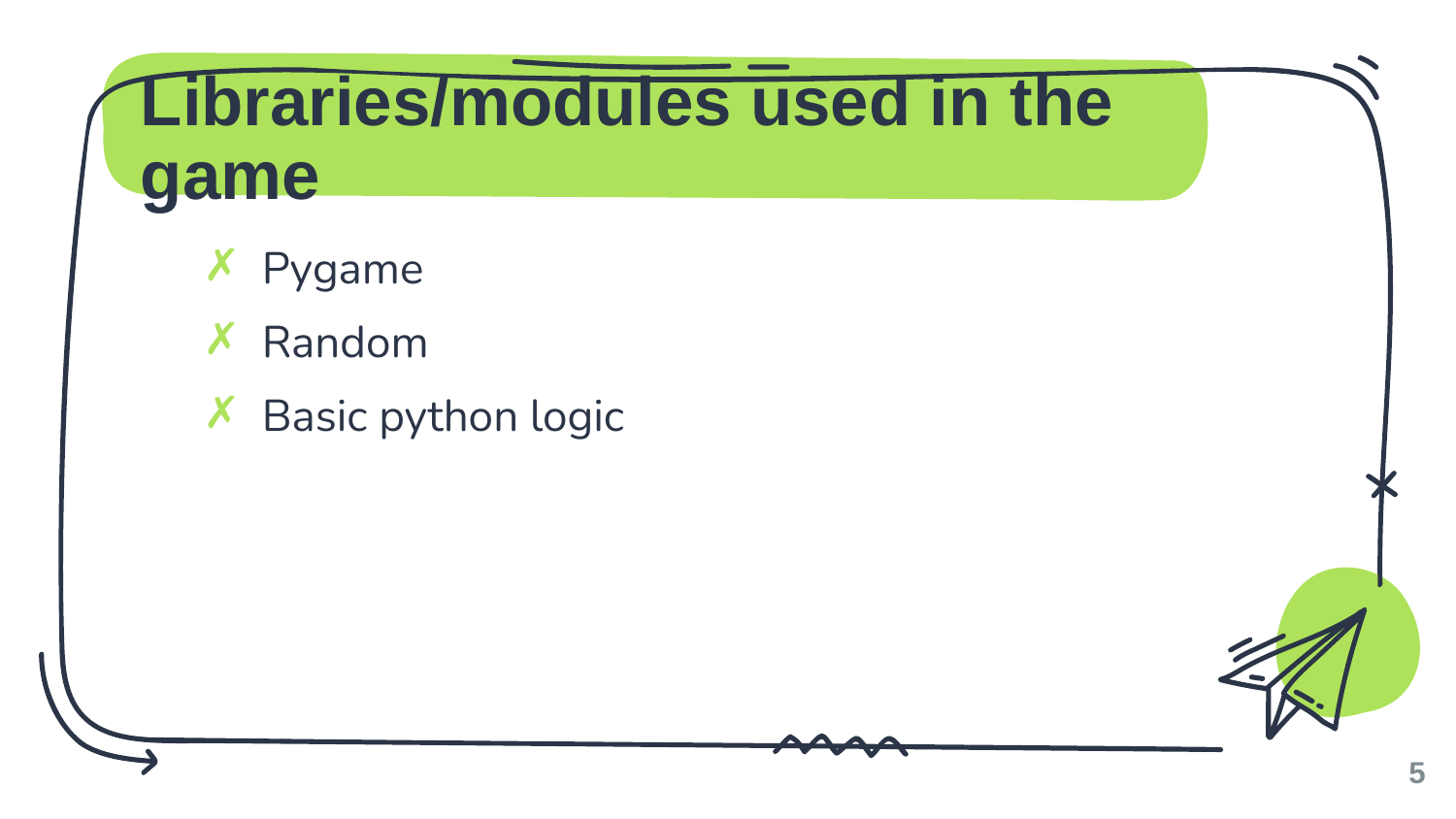

# Libraries/modules used in the game
Pygame
Random
Basic python logic

5